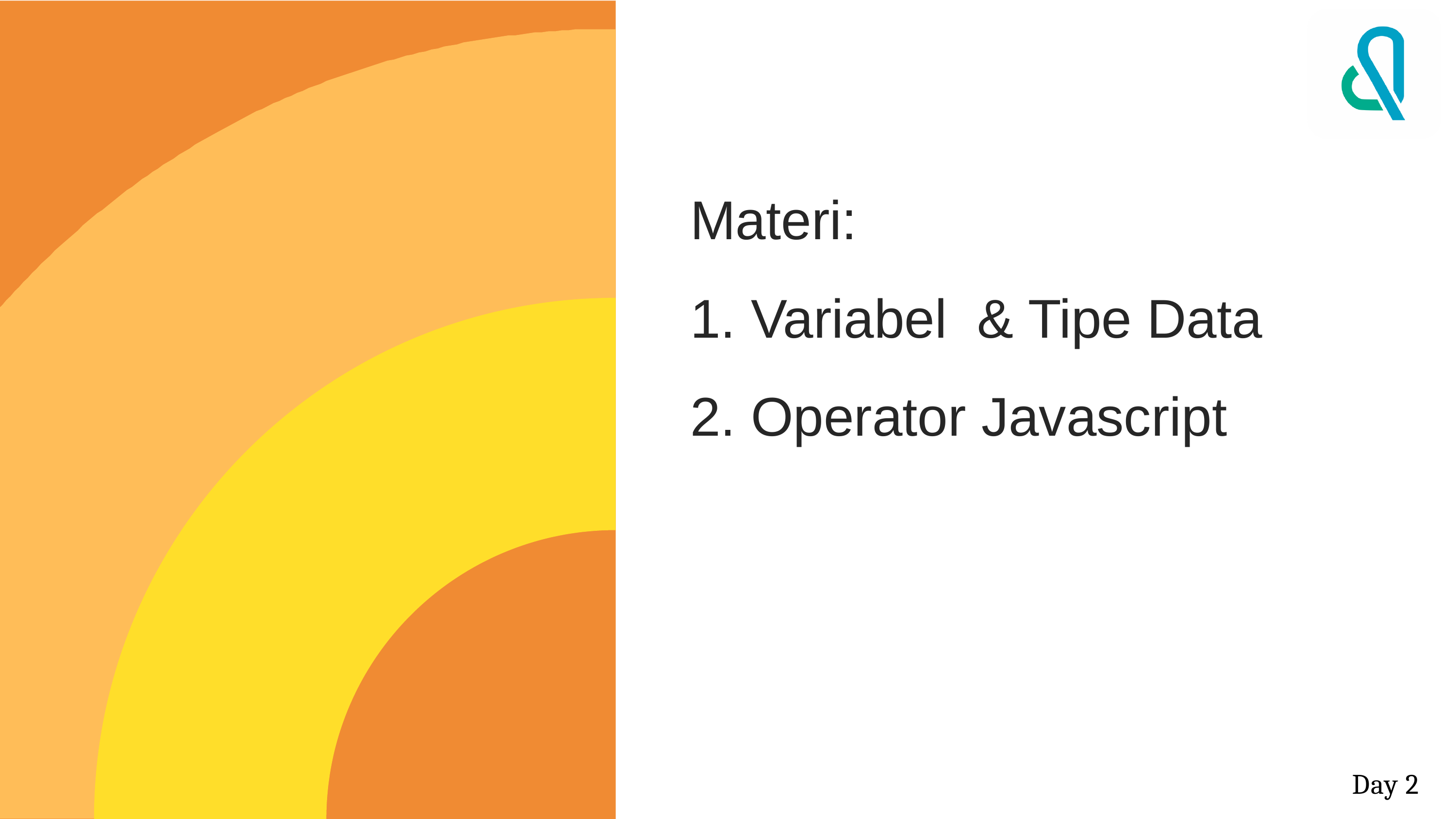

Materi:
1. Variabel  & Tipe Data
2. Operator Javascript
Day 2